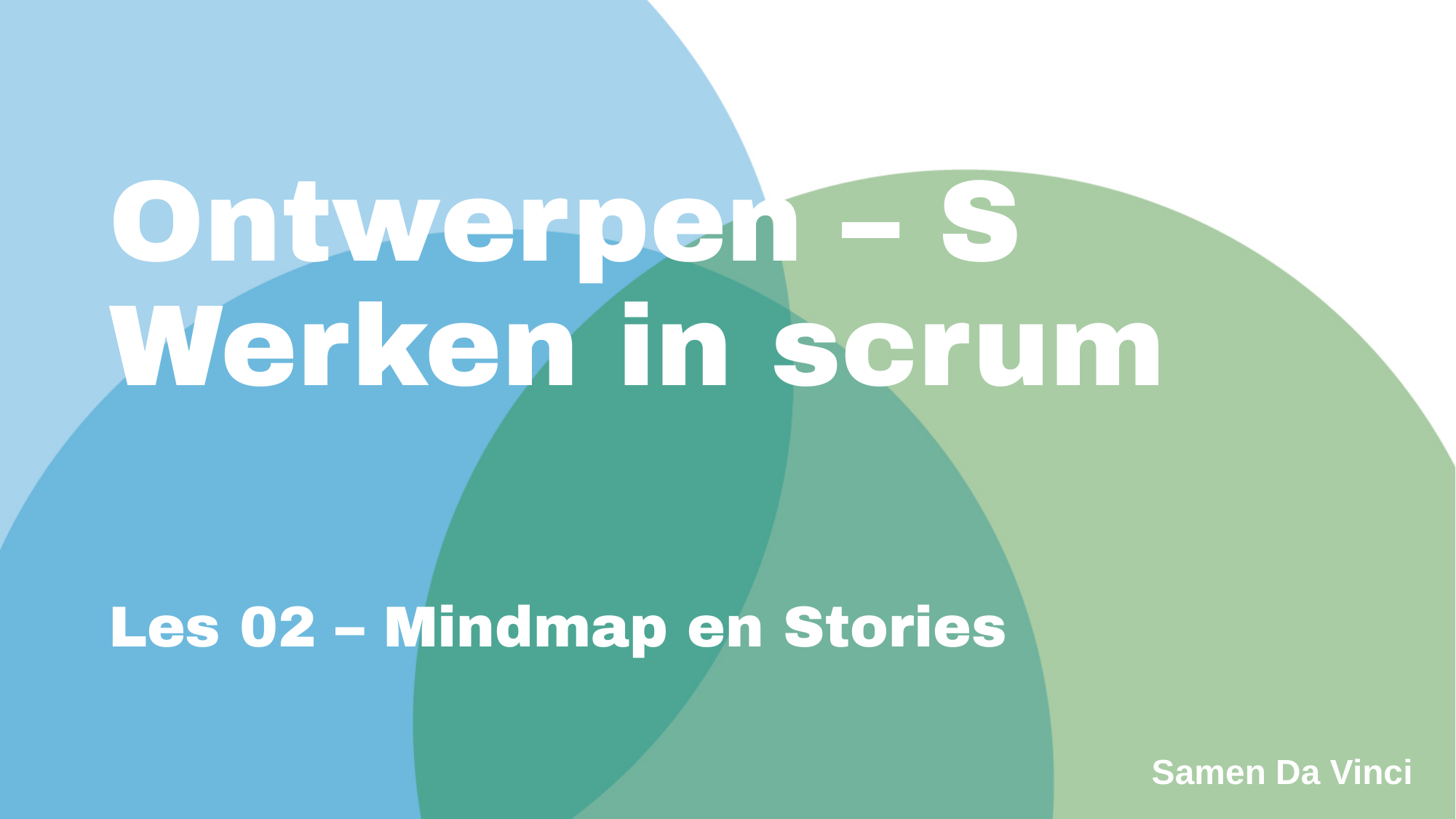

Ontwerpen – S
Werken in scrum
Les 02 – Mindmap en Stories
Samen Da Vinci